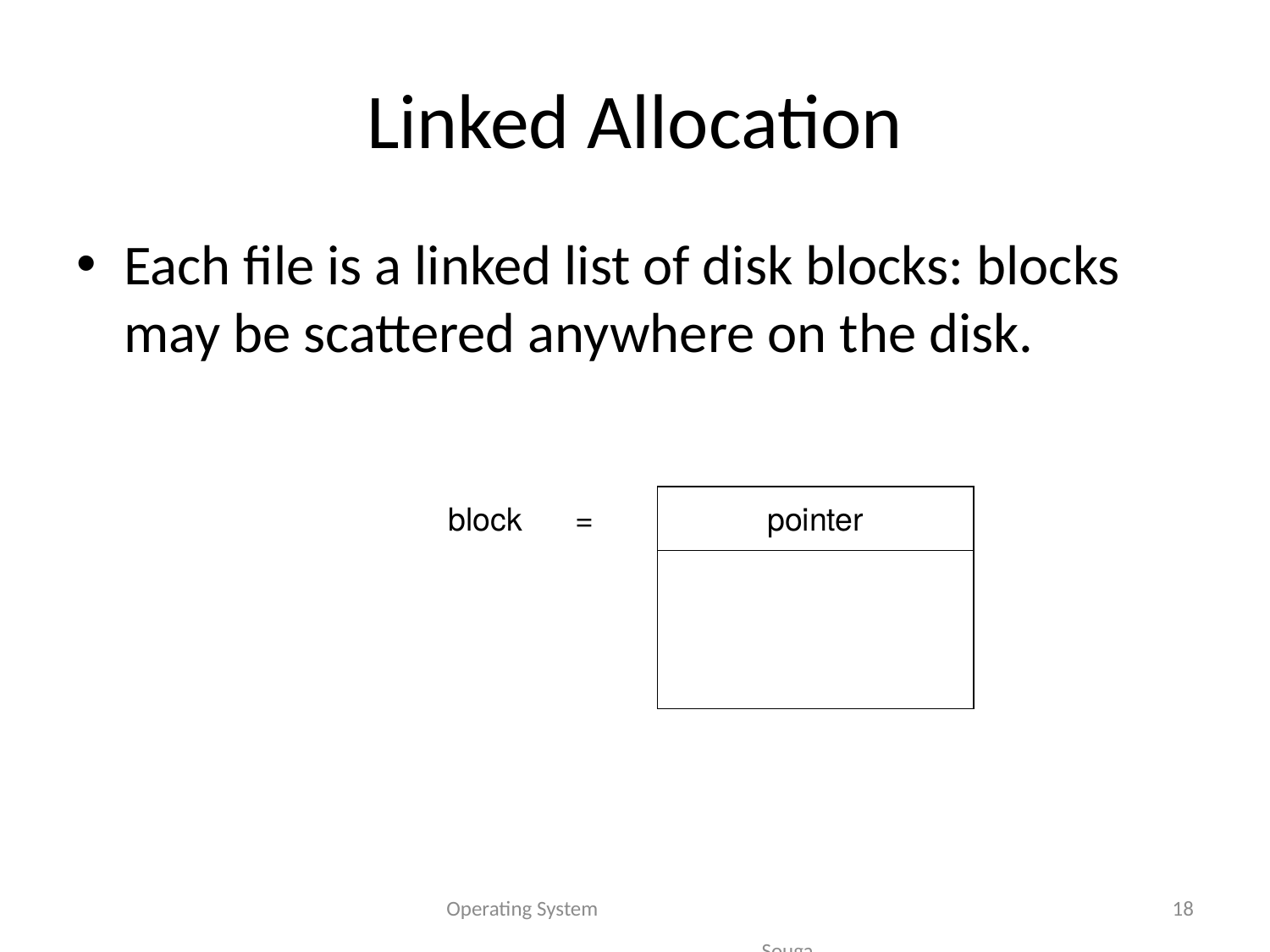

# Linked Allocation
Each file is a linked list of disk blocks: blocks may be scattered anywhere on the disk.

pointer
block      =

Operating System                                                                                                                                                                                            Sougandhika Narayan, Asst Prof, Dept of CSE, KSIT
18